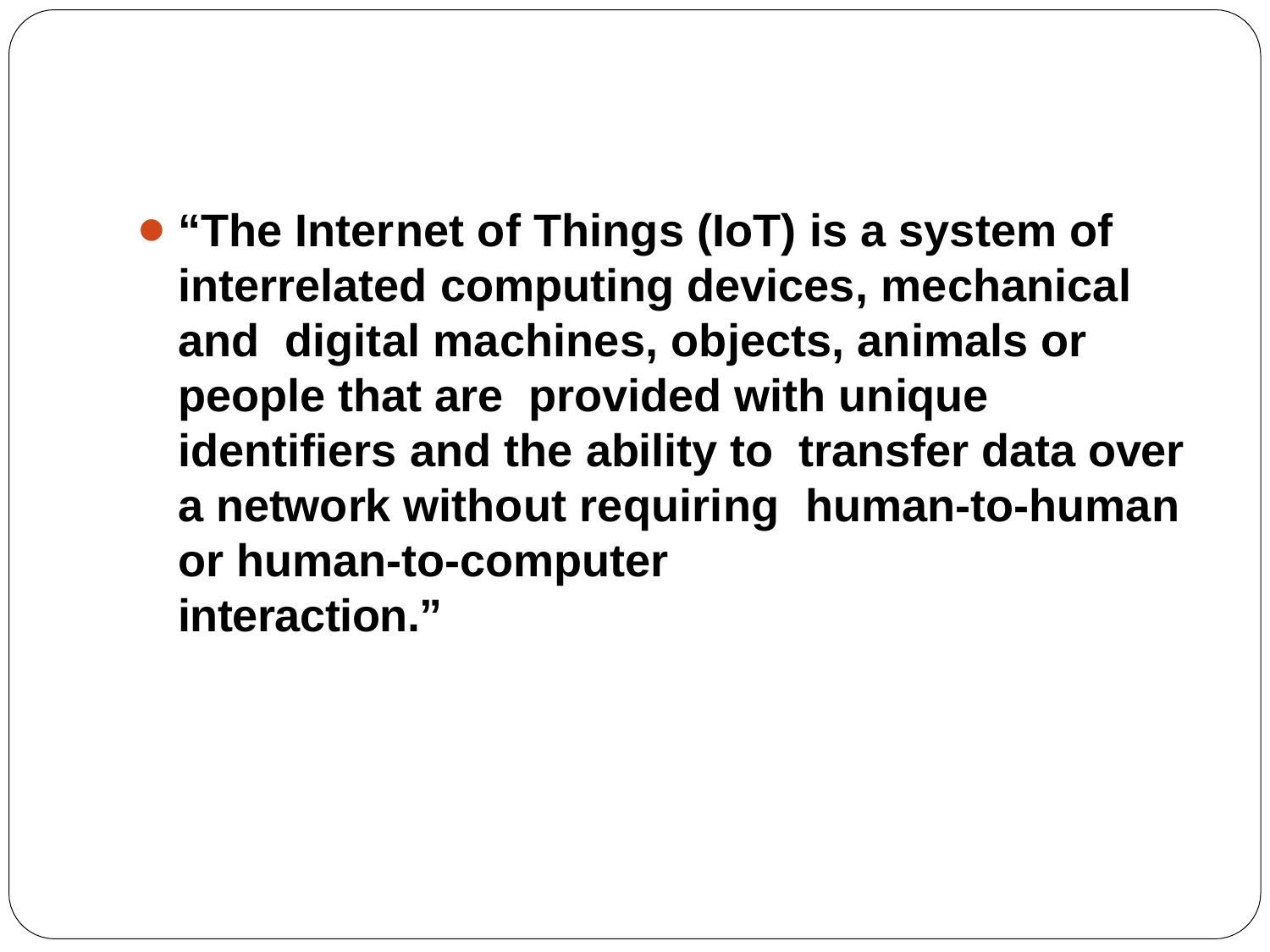

“The Internet of Things (IoT) is a system of  interrelated computing devices, mechanical and  digital machines, objects, animals or people that are  provided with unique identifiers and the ability to  transfer data over a network without requiring  human-to-human or human-to-computer
interaction.”